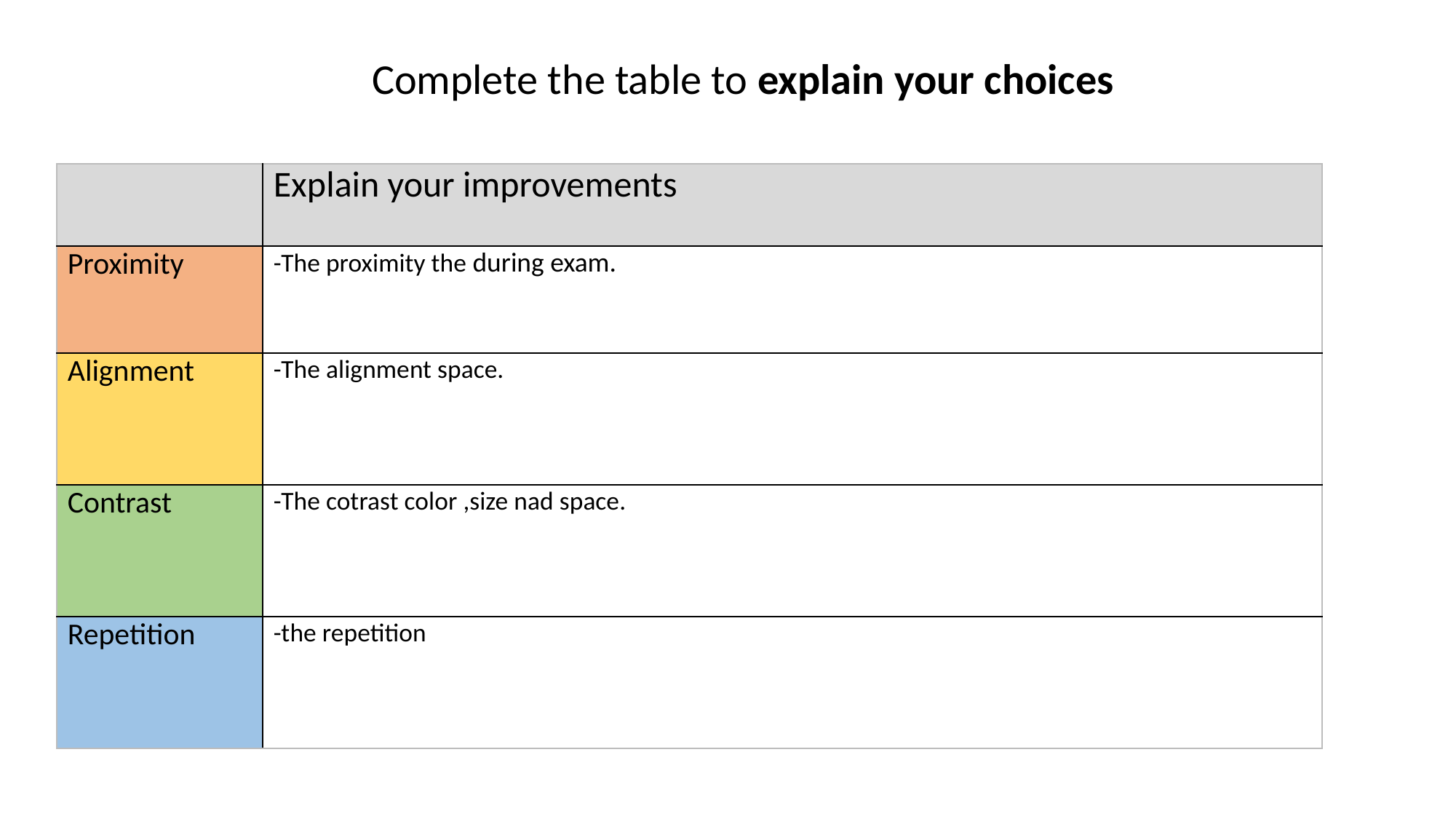

Complete the table to explain your choices
|  | Explain your improvements |
| --- | --- |
| Proximity | -The proximity the during exam. |
| Alignment | -The alignment space. |
| Contrast | -The cotrast color ,size nad space. |
| Repetition | -the repetition |